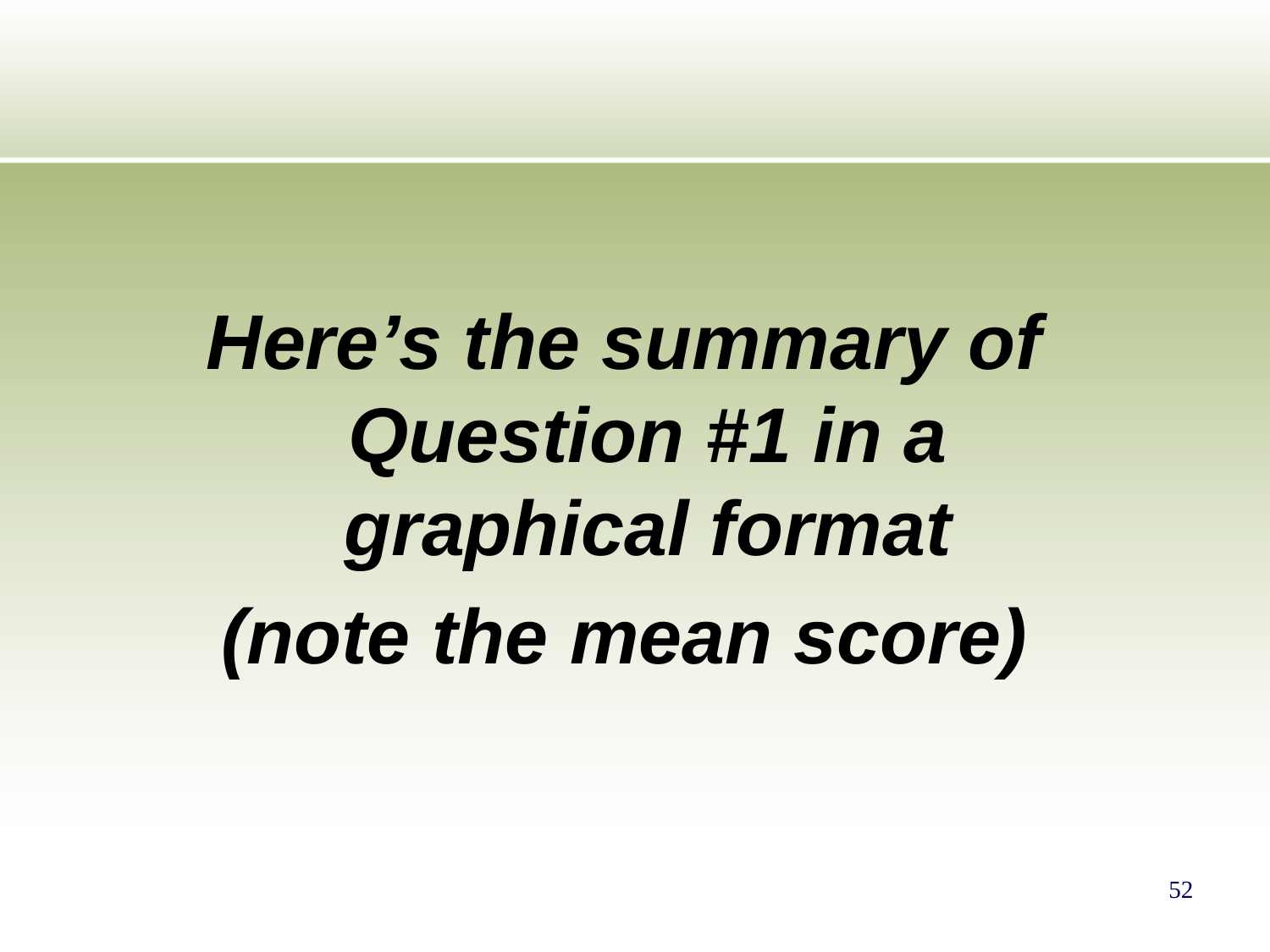

Here’s the summary of Question #1 in a graphical format
(note the mean score)
52